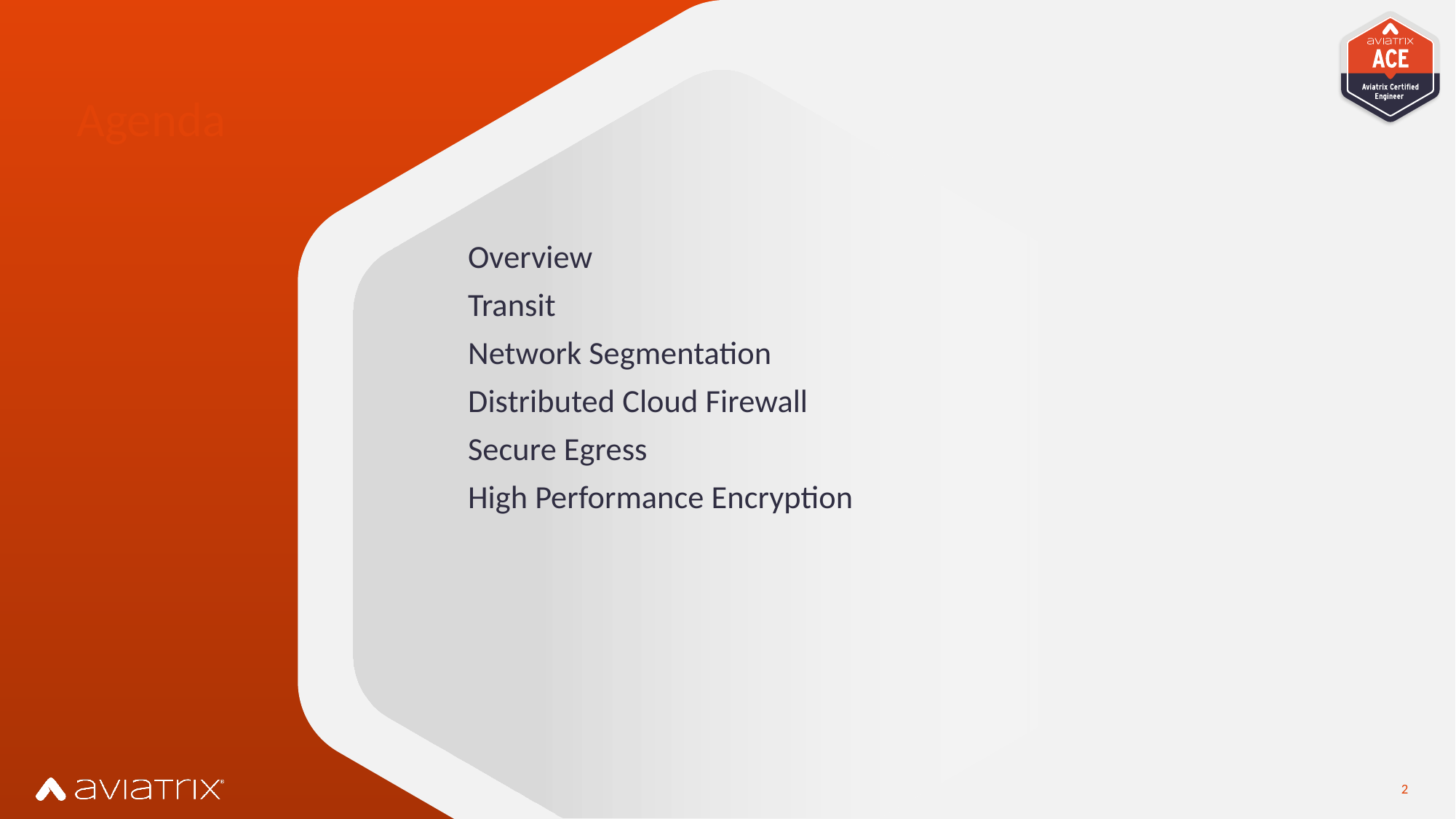

# Agenda
Overview
Transit
Network Segmentation
Distributed Cloud Firewall
Secure Egress
High Performance Encryption
2